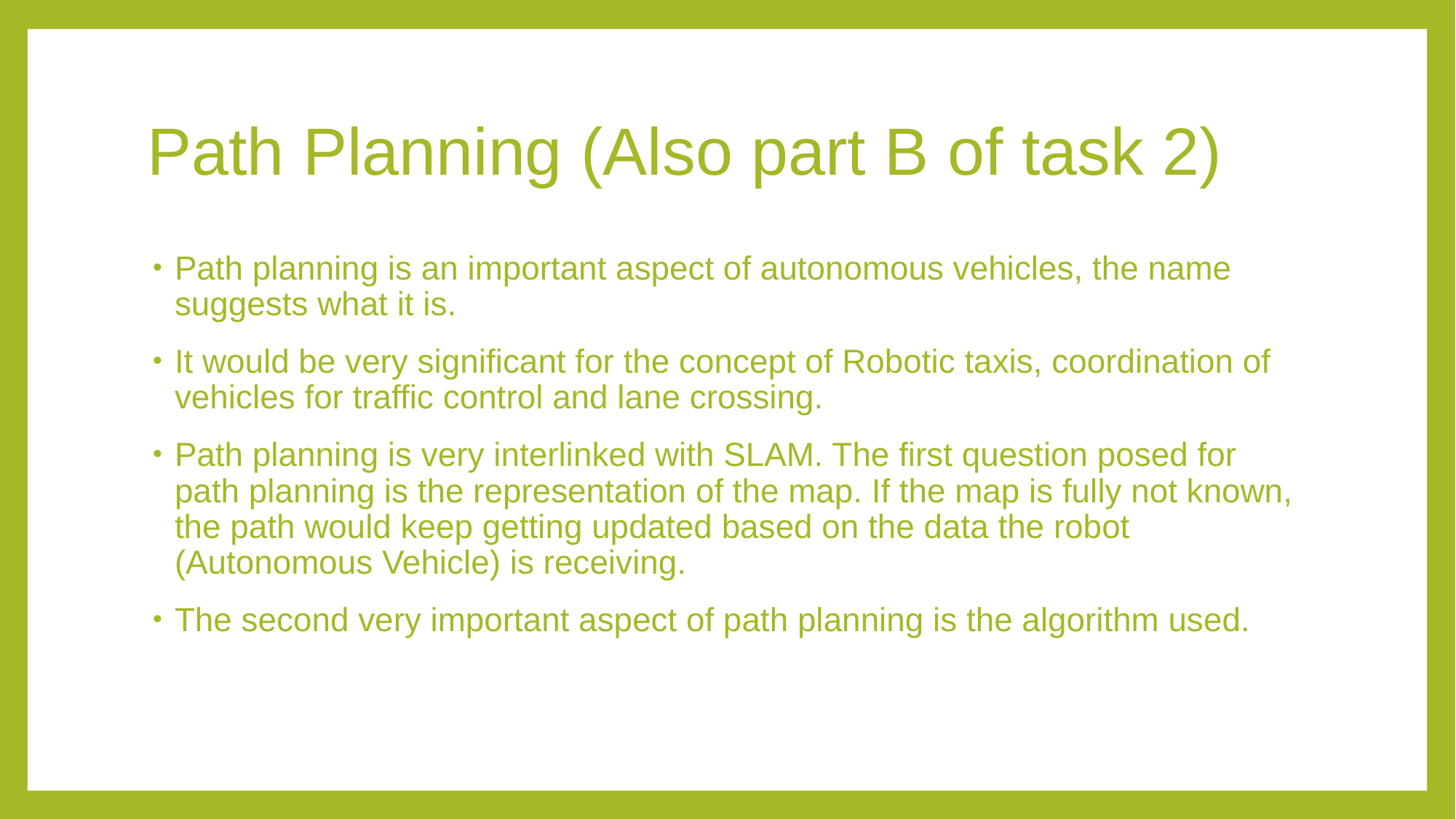

# Path Planning (Also part B of task 2)
Path planning is an important aspect of autonomous vehicles, the name suggests what it is.
It would be very significant for the concept of Robotic taxis, coordination of vehicles for traffic control and lane crossing.
Path planning is very interlinked with SLAM. The first question posed for path planning is the representation of the map. If the map is fully not known, the path would keep getting updated based on the data the robot (Autonomous Vehicle) is receiving.
The second very important aspect of path planning is the algorithm used.